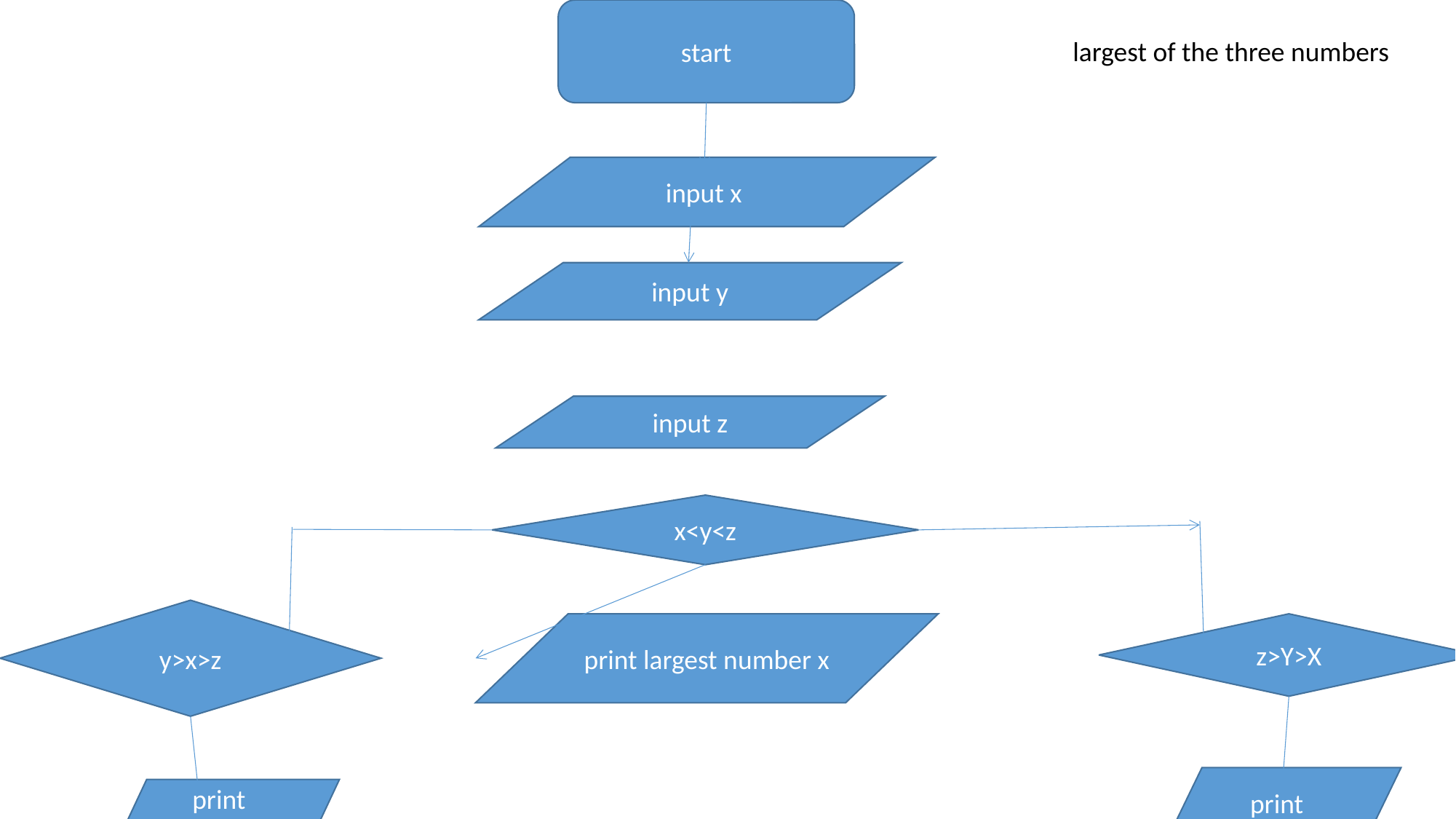

start
largest of the three numbers
input x
input y
input z
x<y<z
y>x>z
print largest number x
z>Y>X
print largest no z
print largest no y